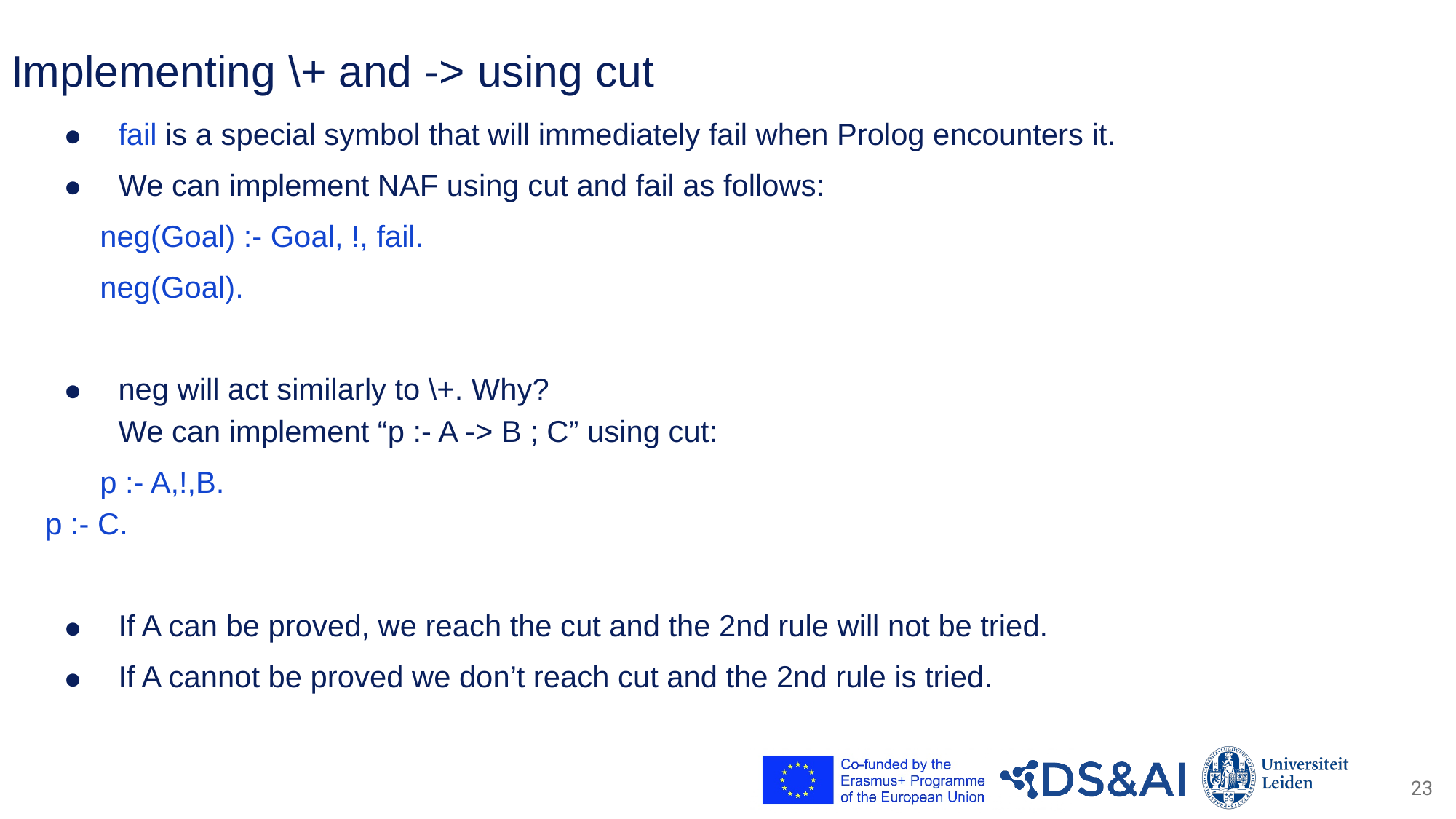

# Implementing \+ and -> using cut
fail is a special symbol that will immediately fail when Prolog encounters it.
We can implement NAF using cut and fail as follows:
neg(Goal) :- Goal, !, fail.
neg(Goal).

neg will act similarly to \+. Why?
We can implement “p :- A -> B ; C” using cut:
p :- A,!,B.
p :- C.

If A can be proved, we reach the cut and the 2nd rule will not be tried.
If A cannot be proved we don’t reach cut and the 2nd rule is tried.
23